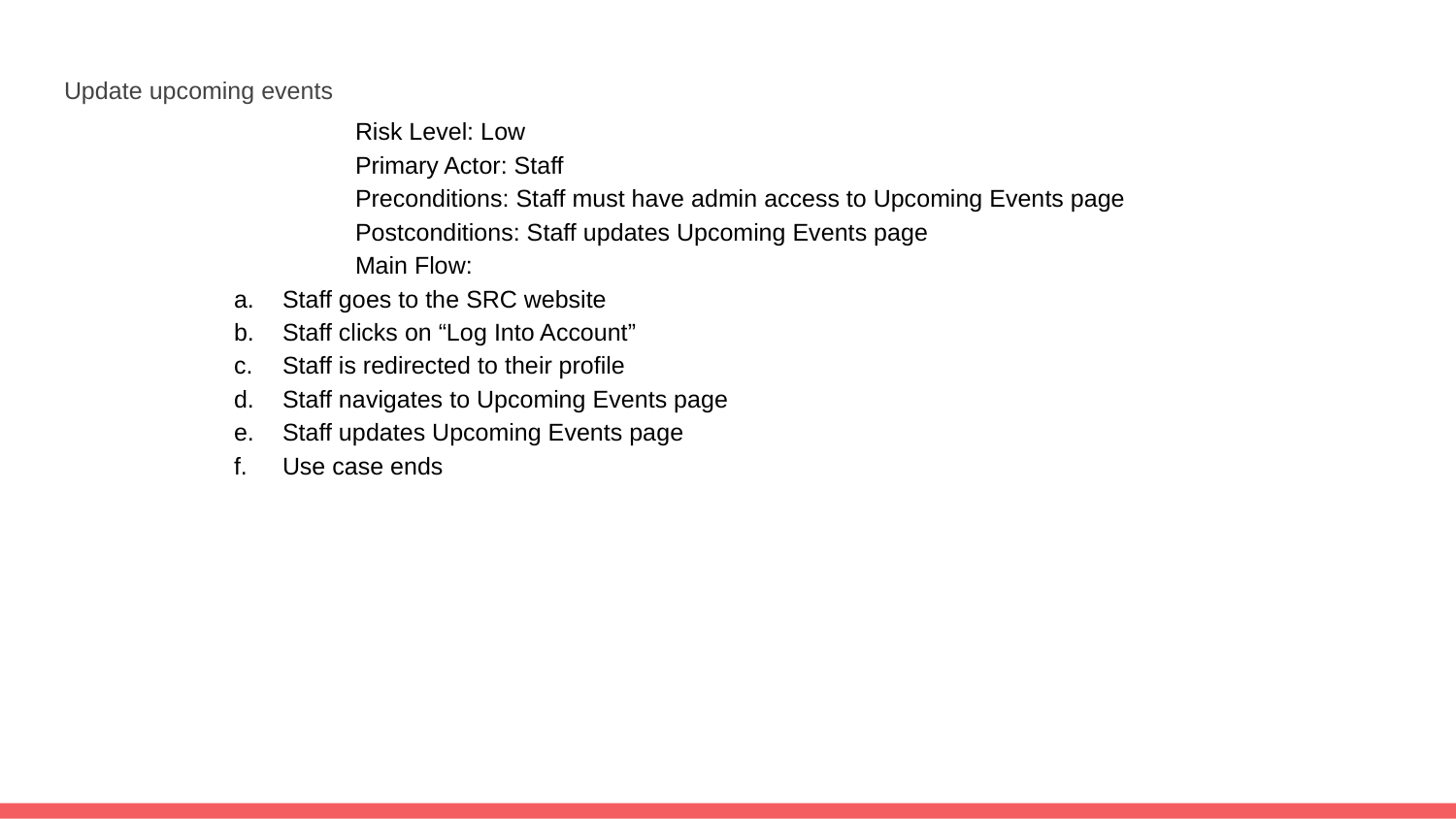

Update upcoming events
		Risk Level: Low
		Primary Actor: Staff
		Preconditions: Staff must have admin access to Upcoming Events page
		Postconditions: Staff updates Upcoming Events page
		Main Flow:
Staff goes to the SRC website
Staff clicks on “Log Into Account”
Staff is redirected to their profile
Staff navigates to Upcoming Events page
Staff updates Upcoming Events page
Use case ends